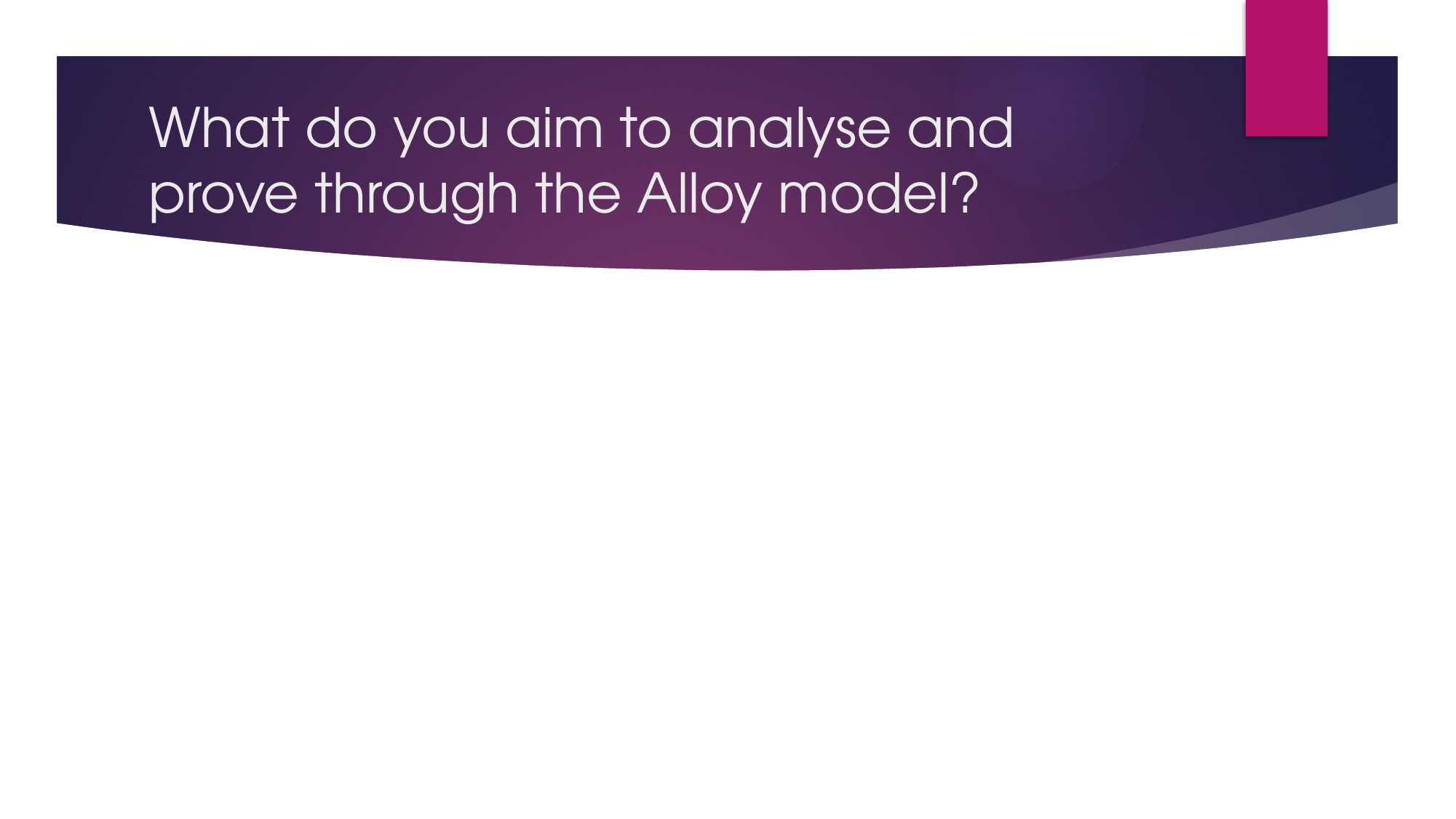

# What do you aim to analyse and prove through the Alloy model?